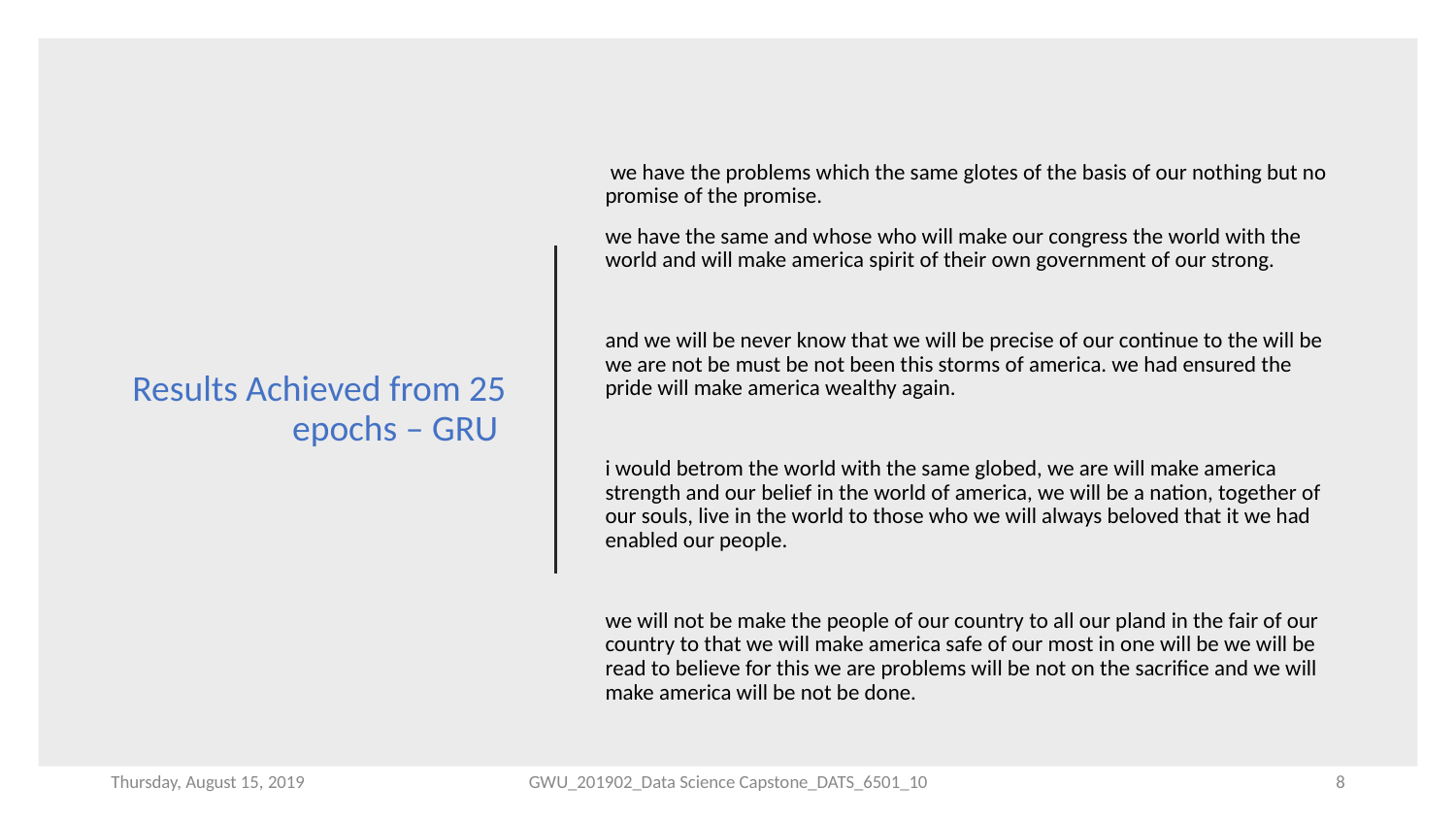

we have the problems which the same glotes of the basis of our nothing but no promise of the promise.
we have the same and whose who will make our congress the world with the world and will make america spirit of their own government of our strong.

and we will be never know that we will be precise of our continue to the will be we are not be must be not been this storms of america. we had ensured the pride will make america wealthy again.

i would betrom the world with the same globed, we are will make america strength and our belief in the world of america, we will be a nation, together of our souls, live in the world to those who we will always beloved that it we had enabled our people.

we will not be make the people of our country to all our pland in the fair of our country to that we will make america safe of our most in one will be we will be read to believe for this we are problems will be not on the sacrifice and we will make america will be not be done.
# Results Achieved from 25 epochs – GRU
Thursday, August 15, 2019
GWU_201902_Data Science Capstone_DATS_6501_10
8